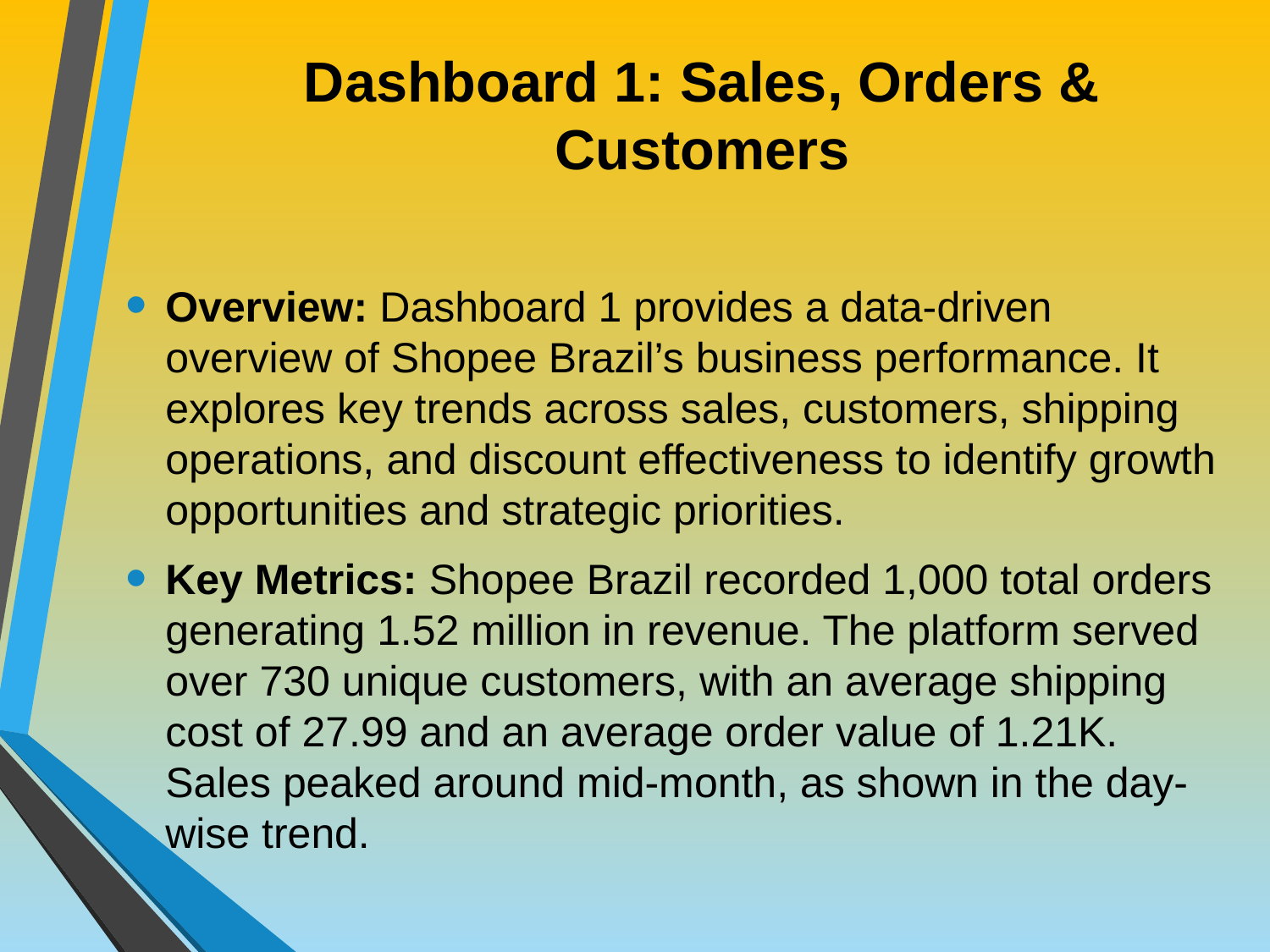

# Dashboard 1: Sales, Orders & Customers
Overview: Dashboard 1 provides a data-driven overview of Shopee Brazil’s business performance. It explores key trends across sales, customers, shipping operations, and discount effectiveness to identify growth opportunities and strategic priorities.
Key Metrics: Shopee Brazil recorded 1,000 total orders generating 1.52 million in revenue. The platform served over 730 unique customers, with an average shipping cost of 27.99 and an average order value of 1.21K. Sales peaked around mid-month, as shown in the day-wise trend.